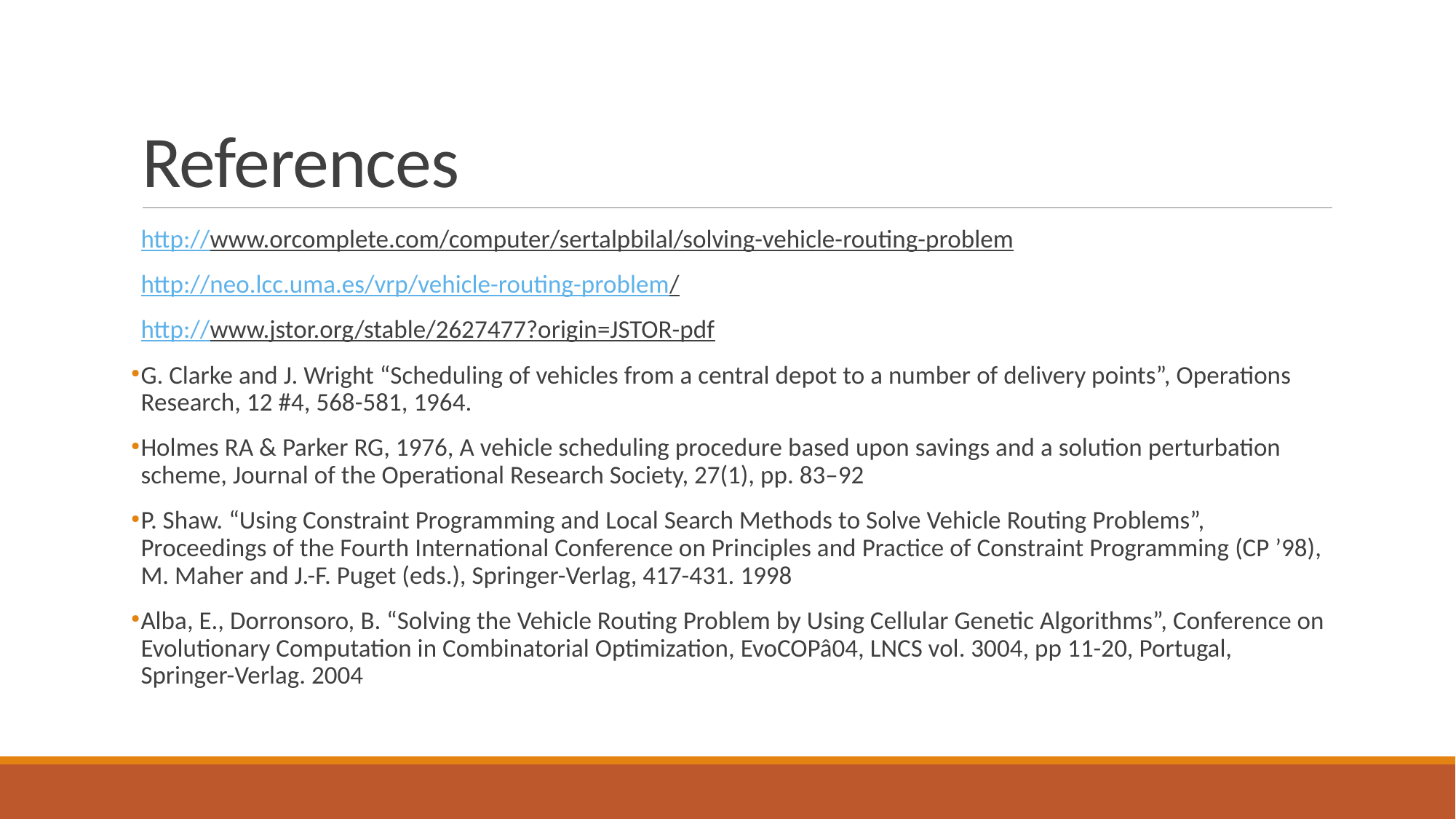

# References
http://www.orcomplete.com/computer/sertalpbilal/solving-vehicle-routing-problem
http://neo.lcc.uma.es/vrp/vehicle-routing-problem/
http://www.jstor.org/stable/2627477?origin=JSTOR-pdf
G. Clarke and J. Wright “Scheduling of vehicles from a central depot to a number of delivery points”, Operations Research, 12 #4, 568-581, 1964.
Holmes RA & Parker RG, 1976, A vehicle scheduling procedure based upon savings and a solution perturbation scheme, Journal of the Operational Research Society, 27(1), pp. 83–92
P. Shaw. “Using Constraint Programming and Local Search Methods to Solve Vehicle Routing Problems”, Proceedings of the Fourth International Conference on Principles and Practice of Constraint Programming (CP ’98), M. Maher and J.-F. Puget (eds.), Springer-Verlag, 417-431. 1998
Alba, E., Dorronsoro, B. “Solving the Vehicle Routing Problem by Using Cellular Genetic Algorithms”, Conference on Evolutionary Computation in Combinatorial Optimization, EvoCOPâ04, LNCS vol. 3004, pp 11-20, Portugal, Springer-Verlag. 2004